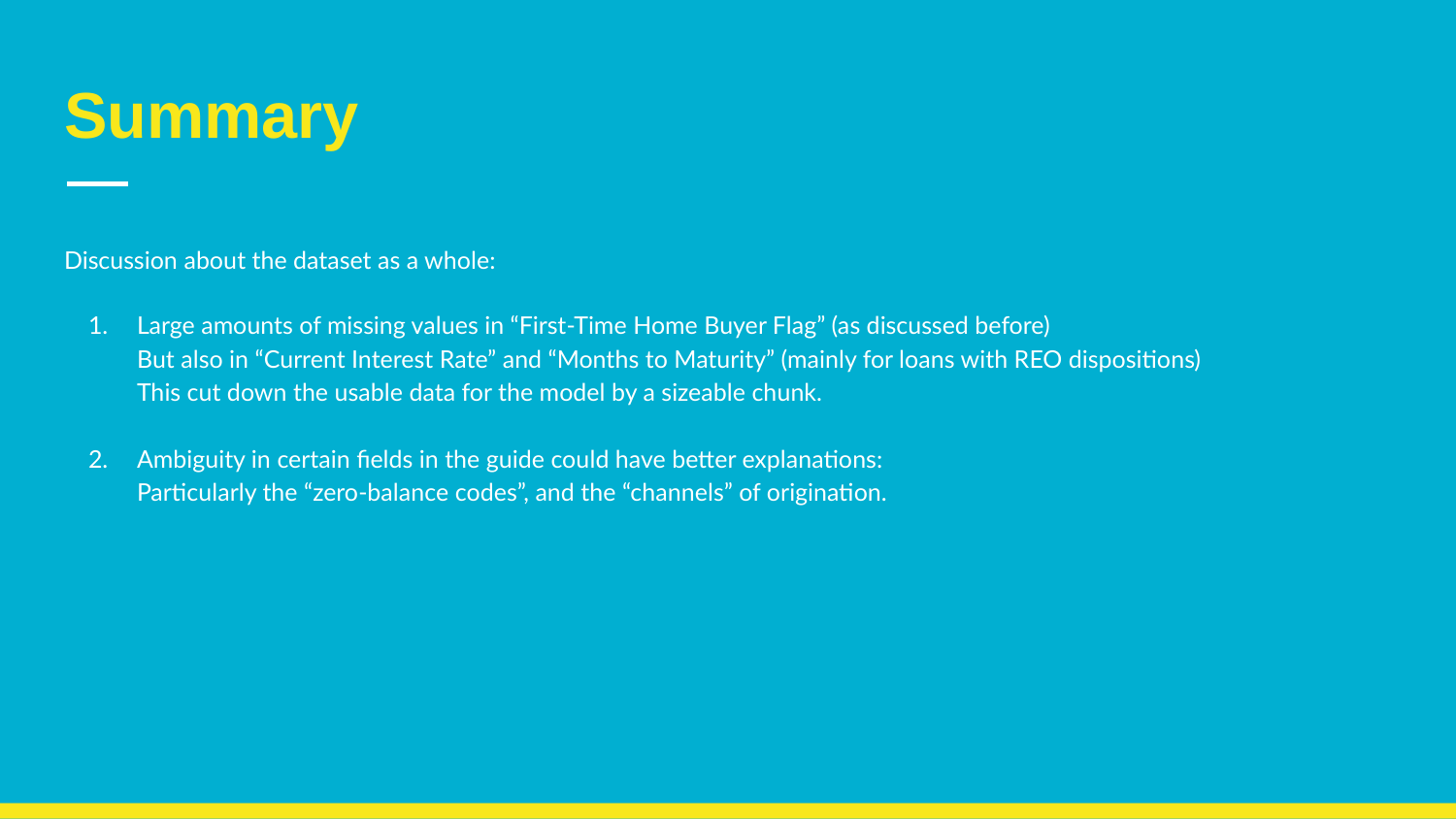

# Summary
Discussion about the dataset as a whole:
Large amounts of missing values in “First-Time Home Buyer Flag” (as discussed before)
But also in “Current Interest Rate” and “Months to Maturity” (mainly for loans with REO dispositions)
This cut down the usable data for the model by a sizeable chunk.
Ambiguity in certain fields in the guide could have better explanations:
Particularly the “zero-balance codes”, and the “channels” of origination.